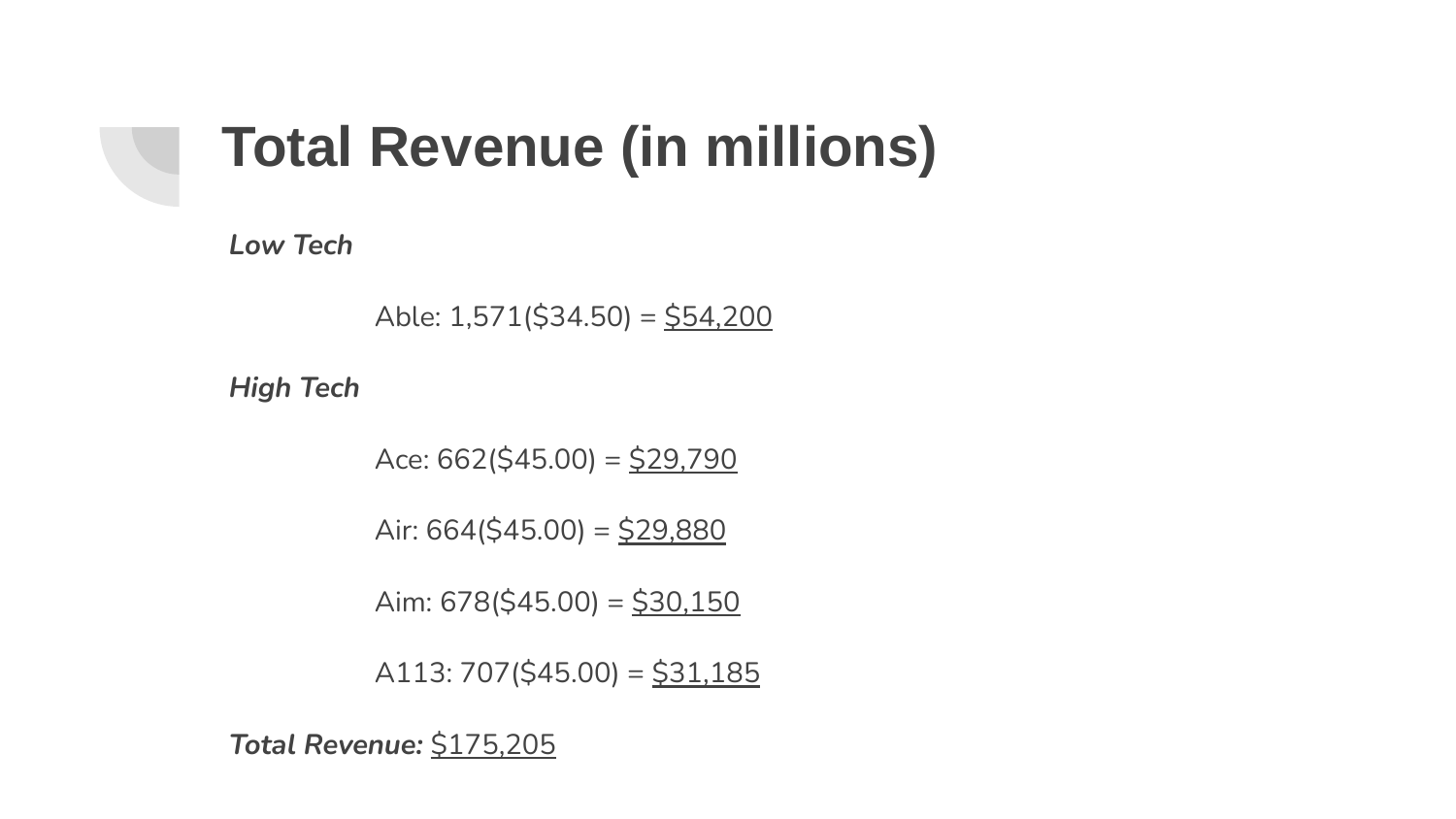

# Total Revenue (in millions)
Low Tech
	Able: 1,571($34.50) = $54,200
High Tech
	Ace: 662($45.00) = $29,790
	Air: 664($45.00) = $29,880
	Aim: 678($45.00) = $30,150
	A113: 707($45.00) = $31,185
Total Revenue: $175,205